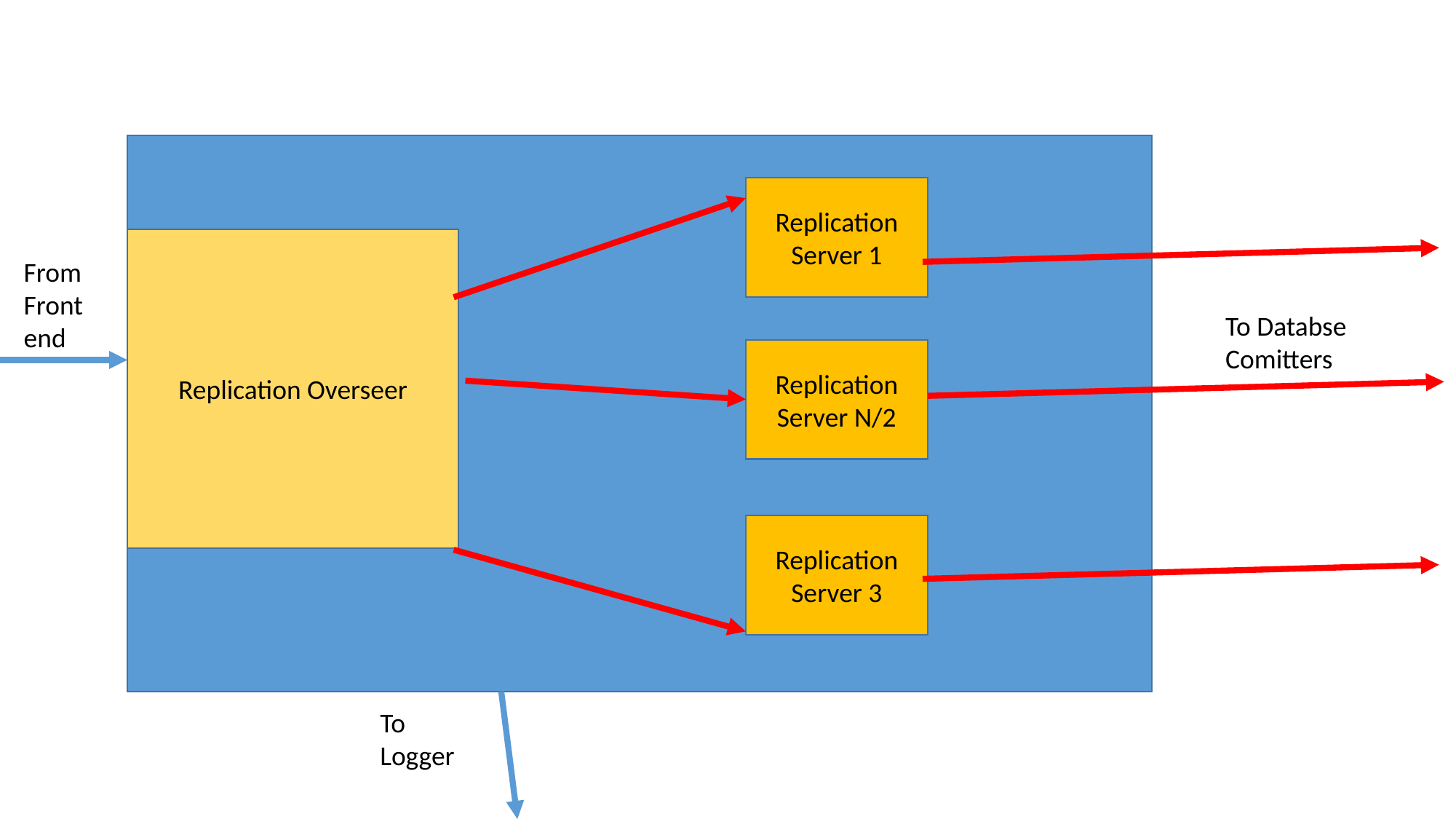

Replication Server 1
Replication Overseer
From Front
end
To Databse Comitters
Replication Server N/2
Replication Server 3
To Logger